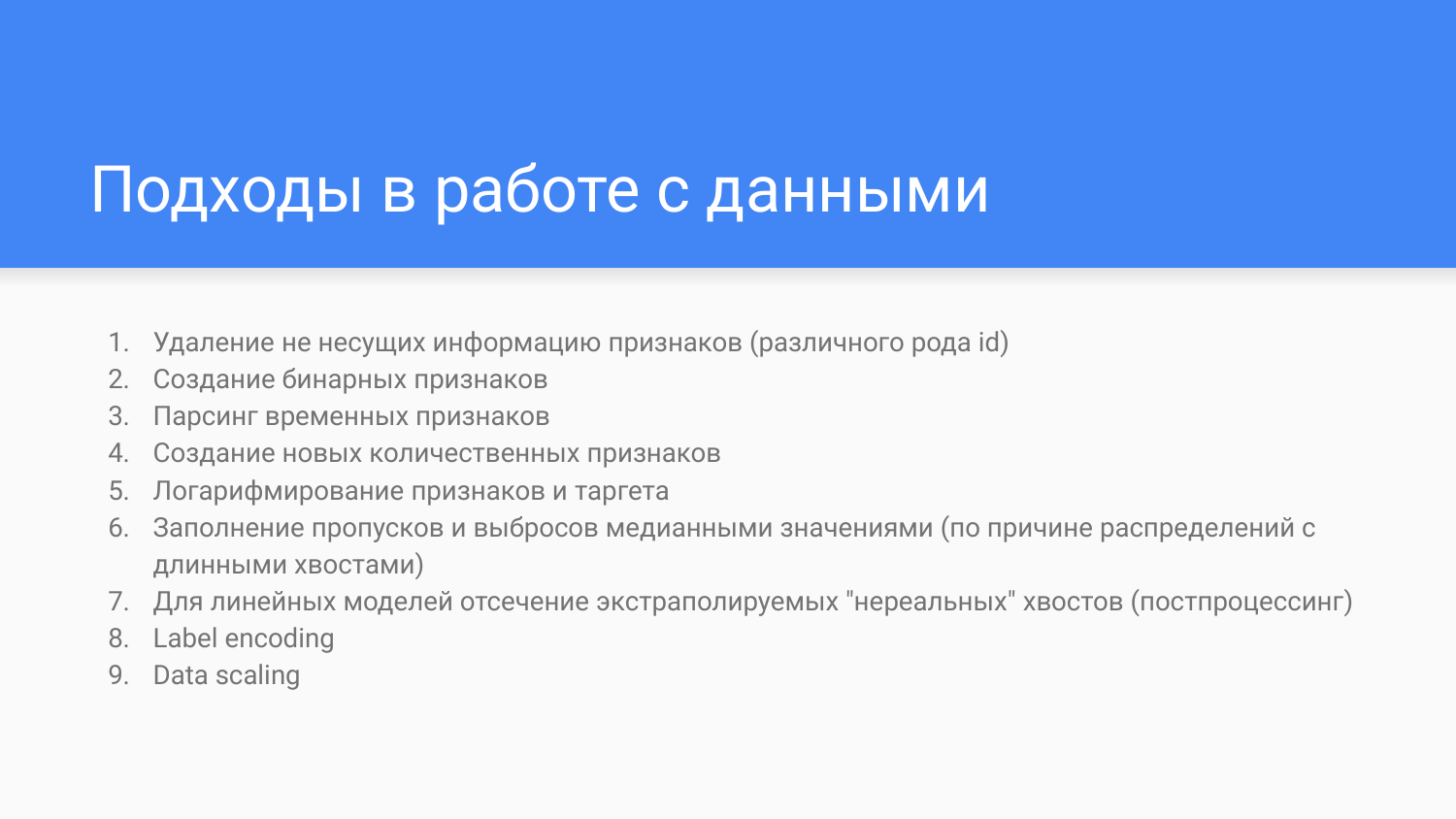

# Подходы в работе с данными
Удаление не несущих информацию признаков (различного рода id)
Создание бинарных признаков
Парсинг временных признаков
Создание новых количественных признаков
Логарифмирование признаков и таргета
Заполнение пропусков и выбросов медианными значениями (по причине распределений с длинными хвостами)
Для линейных моделей отсечение экстраполируемых "нереальных" хвостов (постпроцессинг)
Label encoding
Data scaling